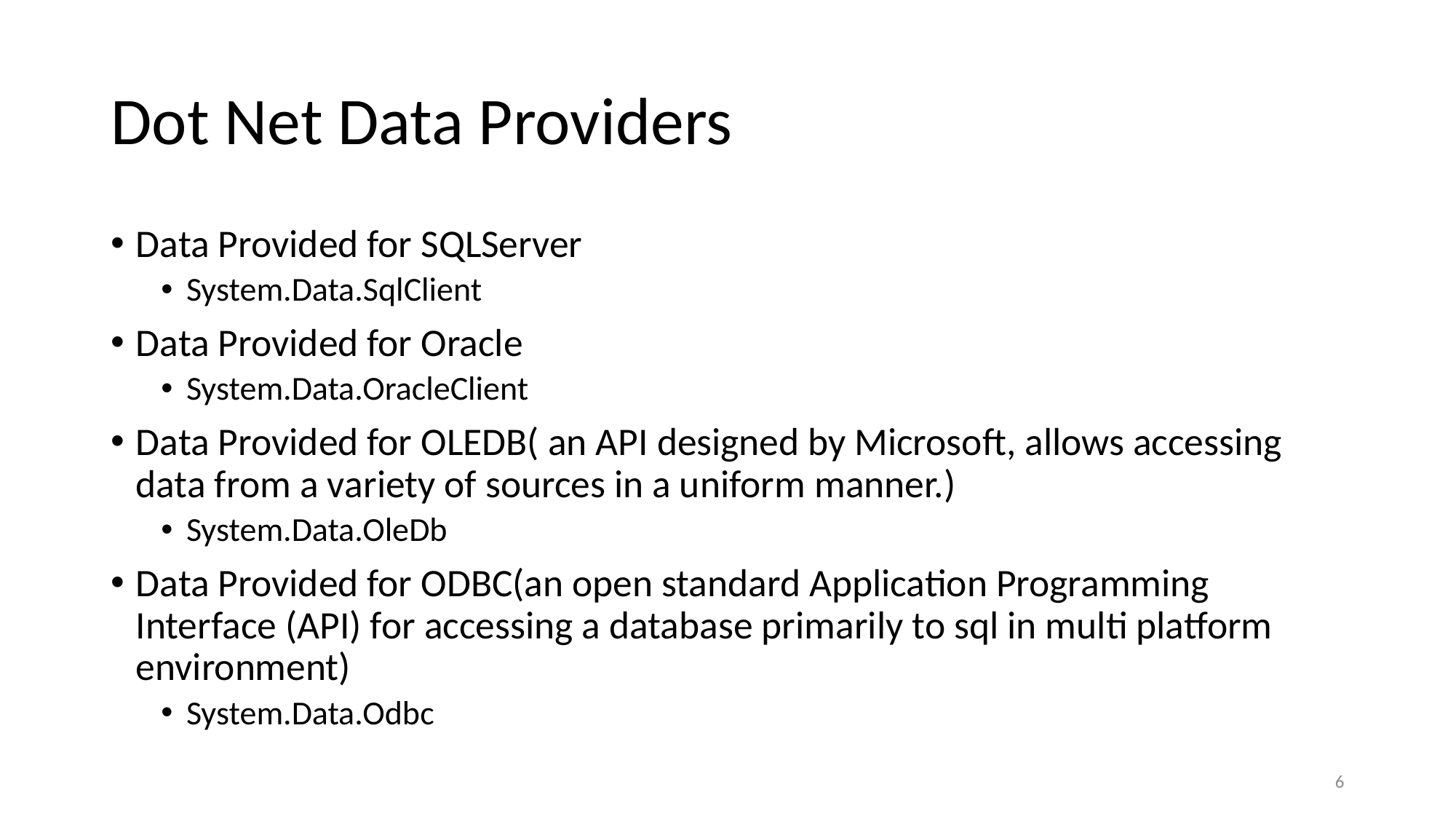

# Dot Net Data Providers
Data Provided for SQLServer
System.Data.SqlClient
Data Provided for Oracle
System.Data.OracleClient
Data Provided for OLEDB( an API designed by Microsoft, allows accessing data from a variety of sources in a uniform manner.)
System.Data.OleDb
Data Provided for ODBC(an open standard Application Programming Interface (API) for accessing a database primarily to sql in multi platform environment)
System.Data.Odbc

6